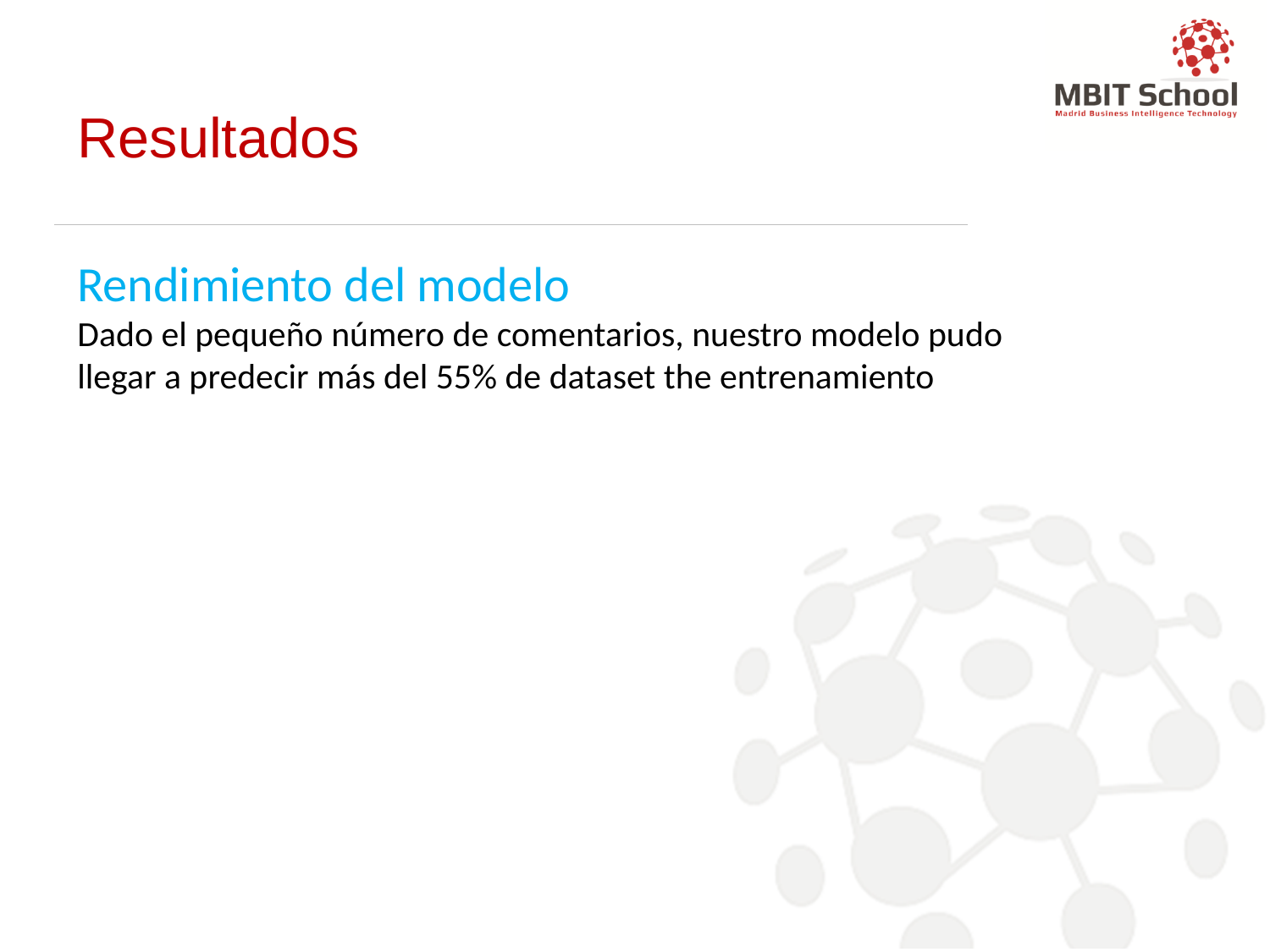

# Resultados
Rendimiento del modelo
Dado el pequeño número de comentarios, nuestro modelo pudo llegar a predecir más del 55% de dataset the entrenamiento